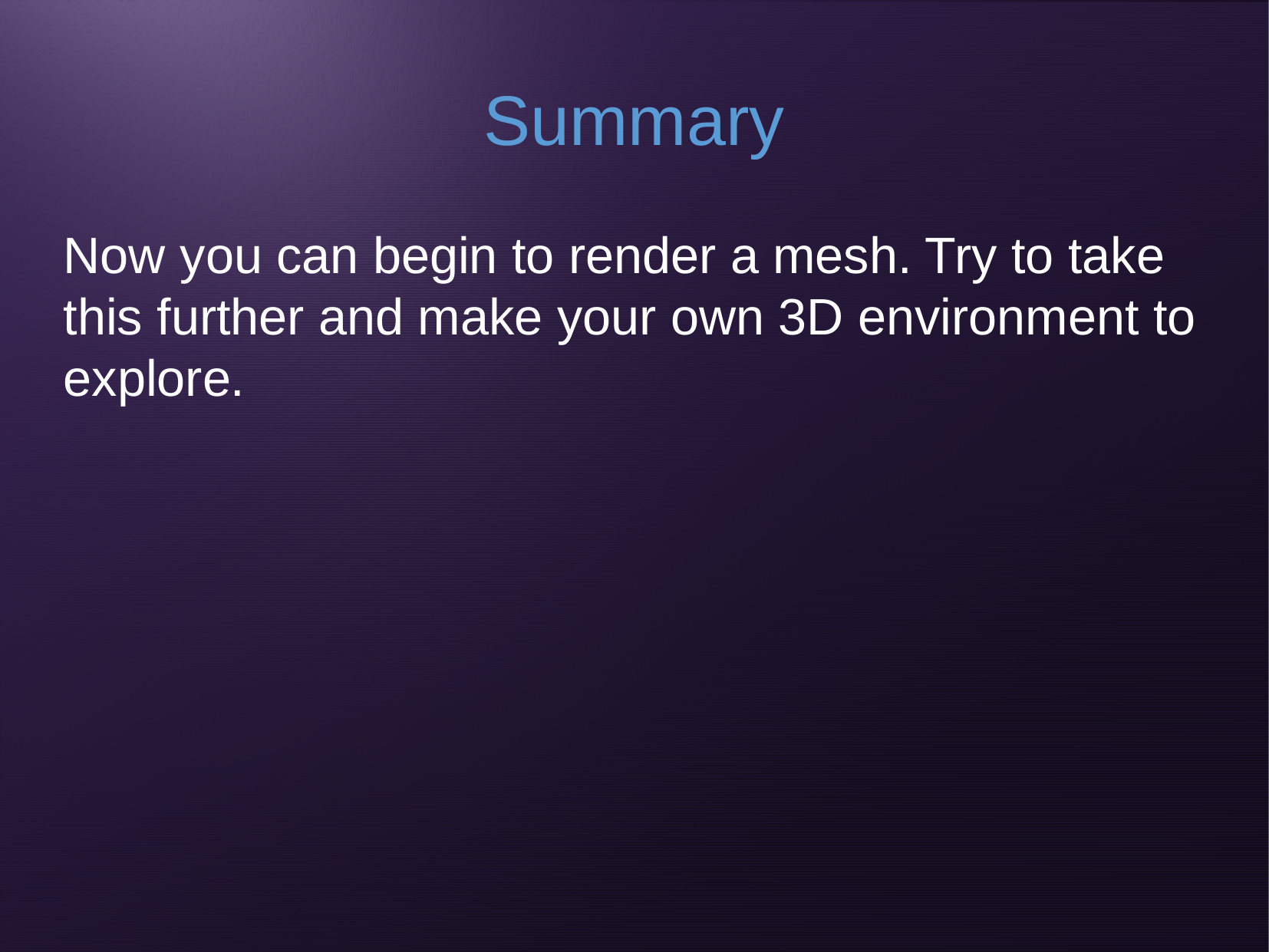

Summary
Now you can begin to render a mesh. Try to take this further and make your own 3D environment to explore.